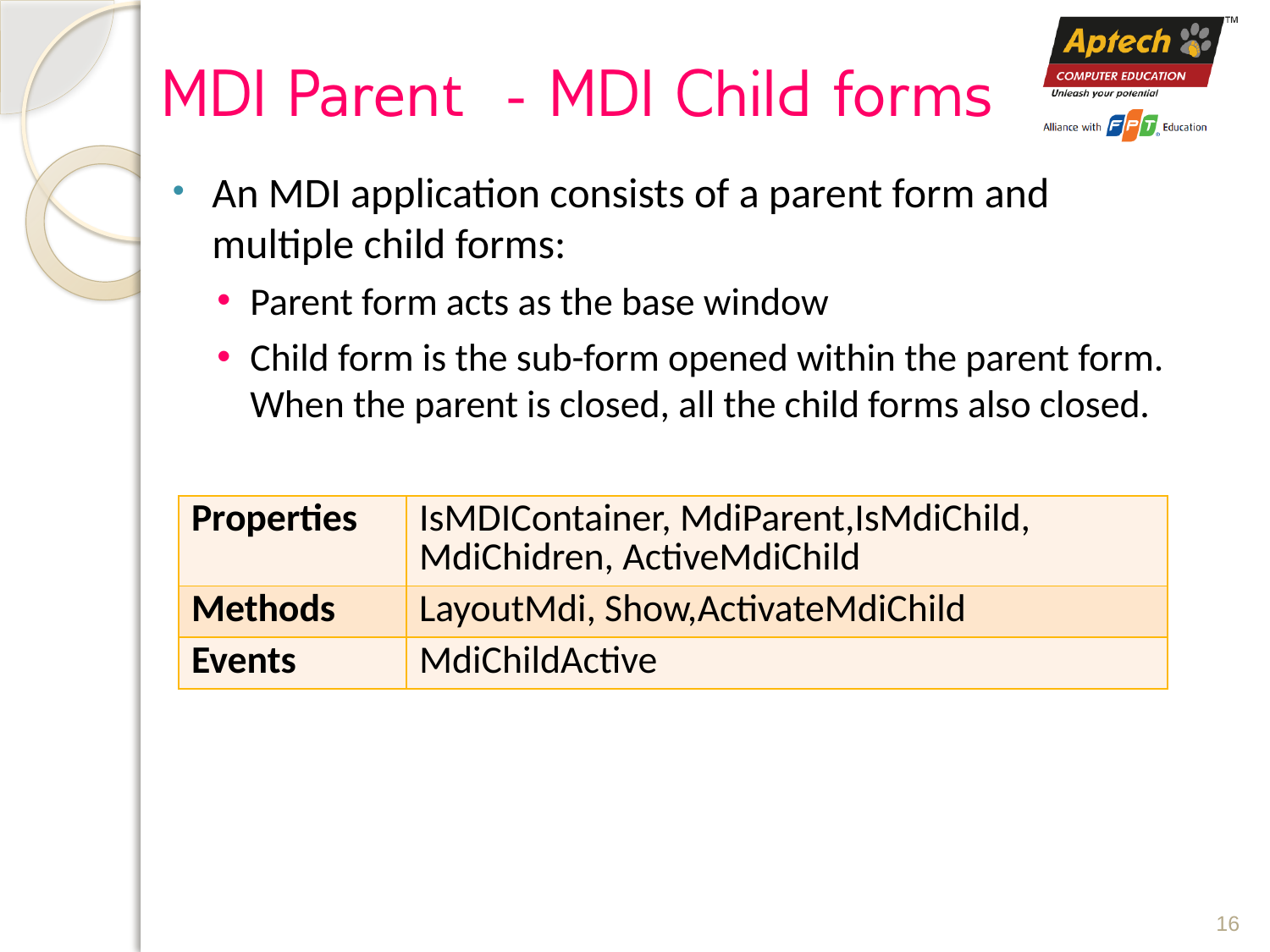

# MDI Parent  - MDI Child forms
An MDI application consists of a parent form and multiple child forms:
Parent form acts as the base window
Child form is the sub-form opened within the parent form. When the parent is closed, all the child forms also closed.

| Properties | IsMDIContainer, MdiParent,IsMdiChild, MdiChidren, ActiveMdiChild |
| --- | --- |
| Methods | LayoutMdi, Show,ActivateMdiChild |
| Events | MdiChildActive |
16